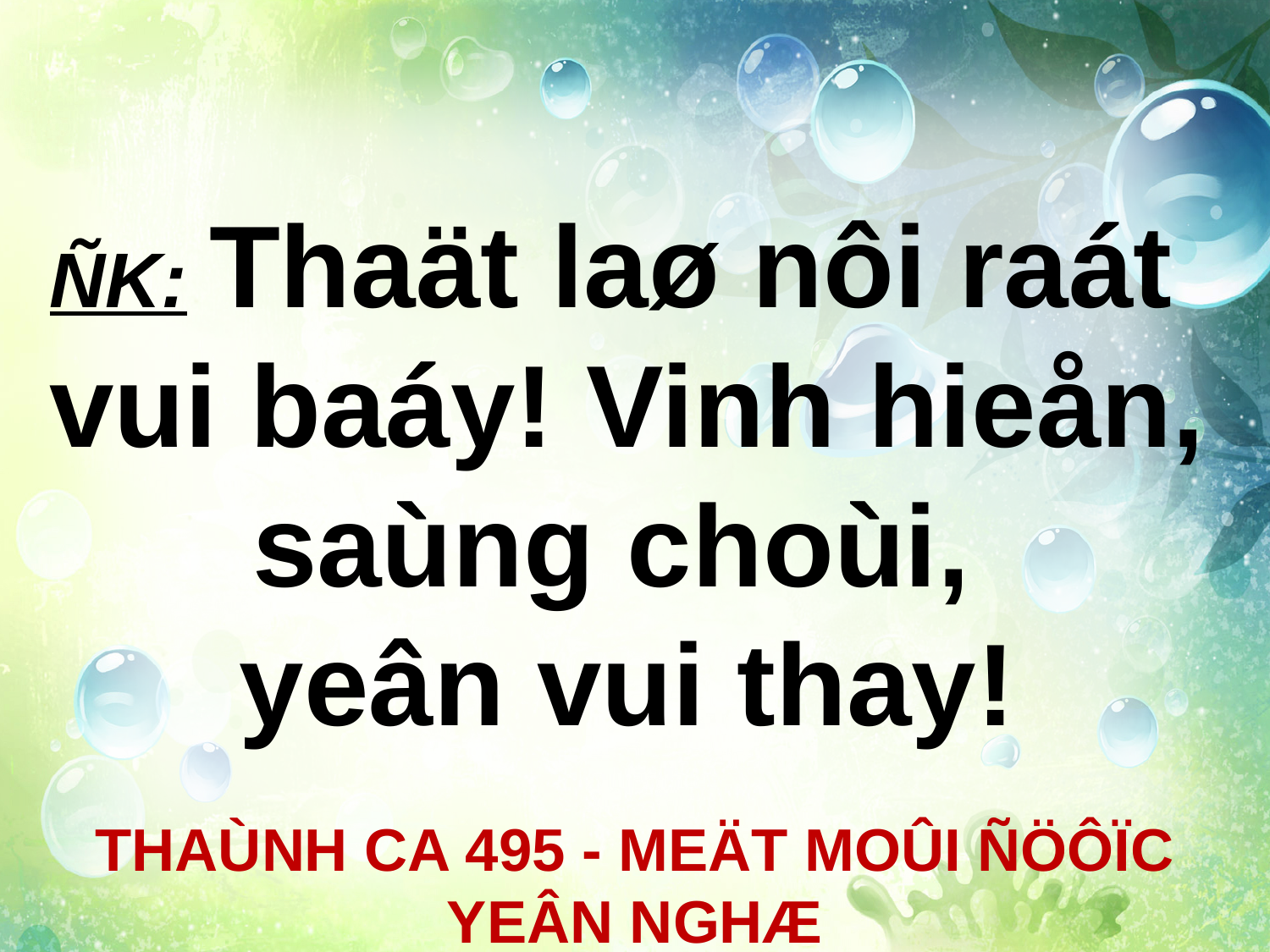

ÑK: Thaät laø nôi raát
vui baáy! Vinh hieån, saùng choùi,
yeân vui thay!
THAÙNH CA 495 - MEÄT MOÛI ÑÖÔÏC YEÂN NGHÆ